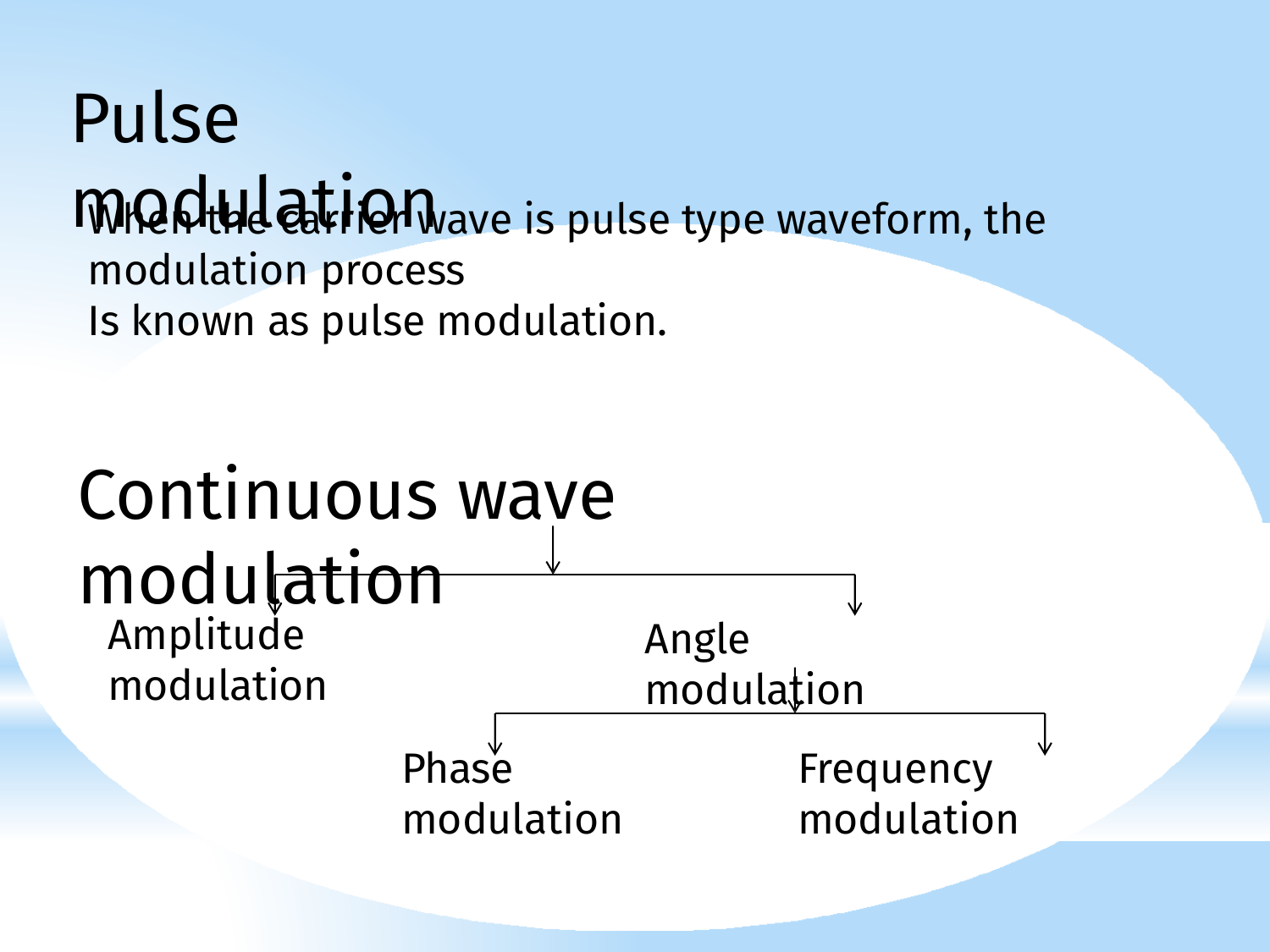

# Pulse modulation
When the carrier wave is pulse type waveform, the  modulation process
Is known as pulse modulation.
Continuous wave modulation

Amplitude modulation
Angle modulation

Phase modulation
Frequency modulation